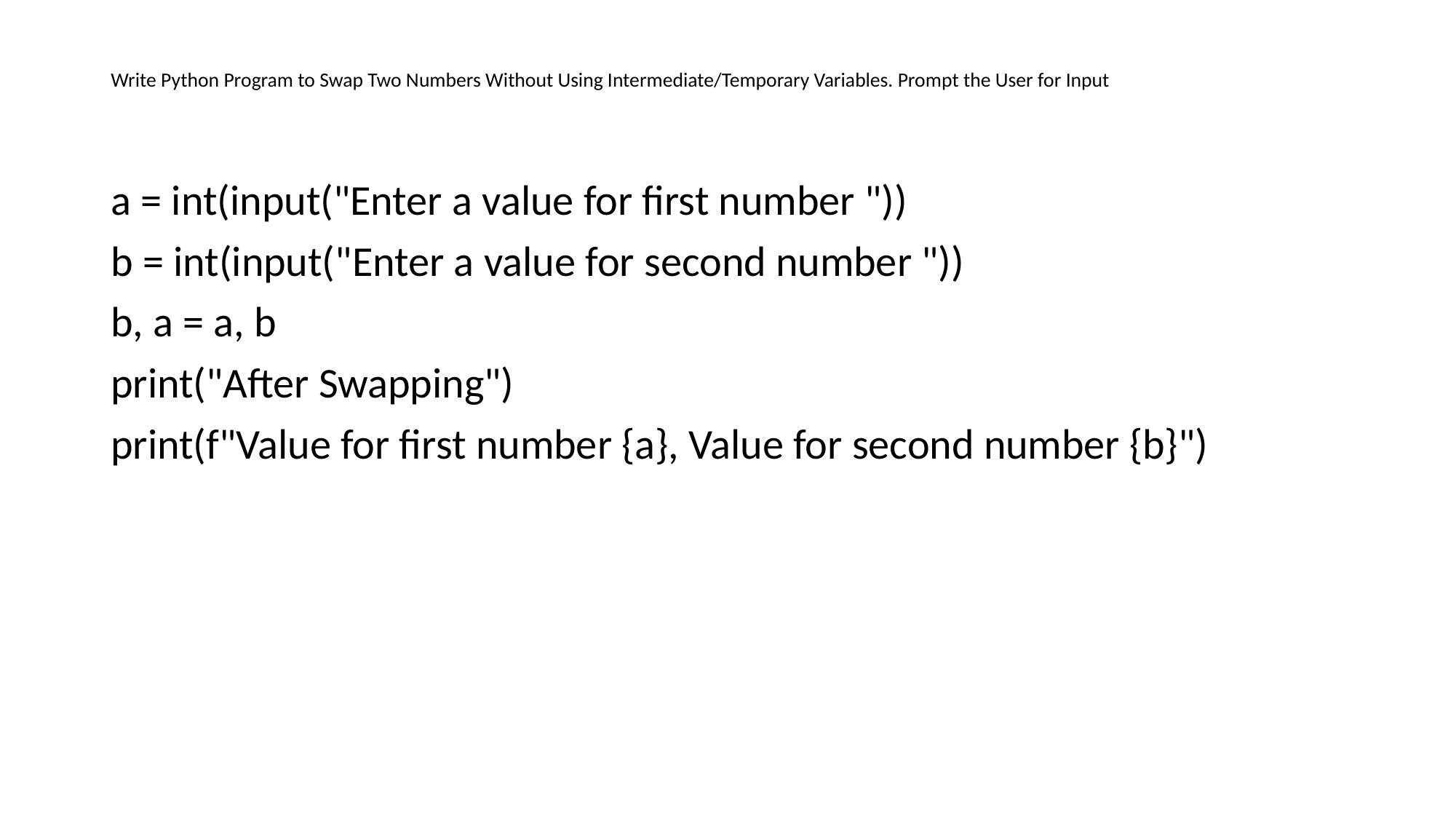

# Write Python Program to Swap Two Numbers Without Using Intermediate/Temporary Variables. Prompt the User for Input
a = int(input("Enter a value for first number "))
b = int(input("Enter a value for second number "))
b, a = a, b
print("After Swapping")
print(f"Value for first number {a}, Value for second number {b}")